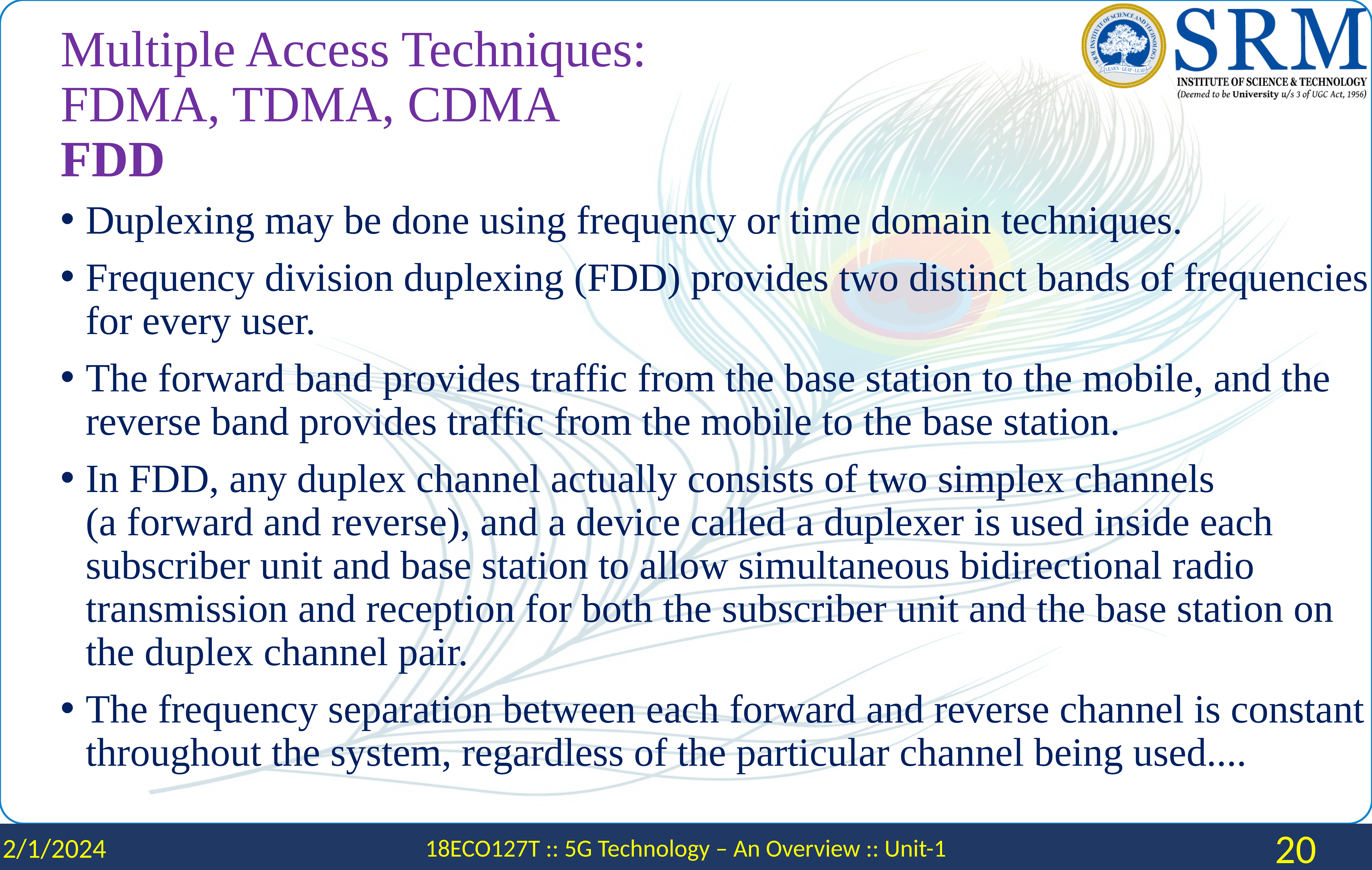

# Multiple Access Techniques: FDMA, TDMA, CDMA FDD
Duplexing may be done using frequency or time domain techniques.
Frequency division duplexing (FDD) provides two distinct bands of frequencies for every user.
The forward band provides traffic from the base station to the mobile, and the reverse band provides traffic from the mobile to the base station.
In FDD, any duplex channel actually consists of two simplex channels
(a forward and reverse), and a device called a duplexer is used inside each subscriber unit and base station to allow simultaneous bidirectional radio transmission and reception for both the subscriber unit and the base station on the duplex channel pair.
The frequency separation between each forward and reverse channel is constant throughout the system, regardless of the particular channel being used....
2/1/2024
18ECO127T :: 5G Technology – An Overview :: Unit-1
20